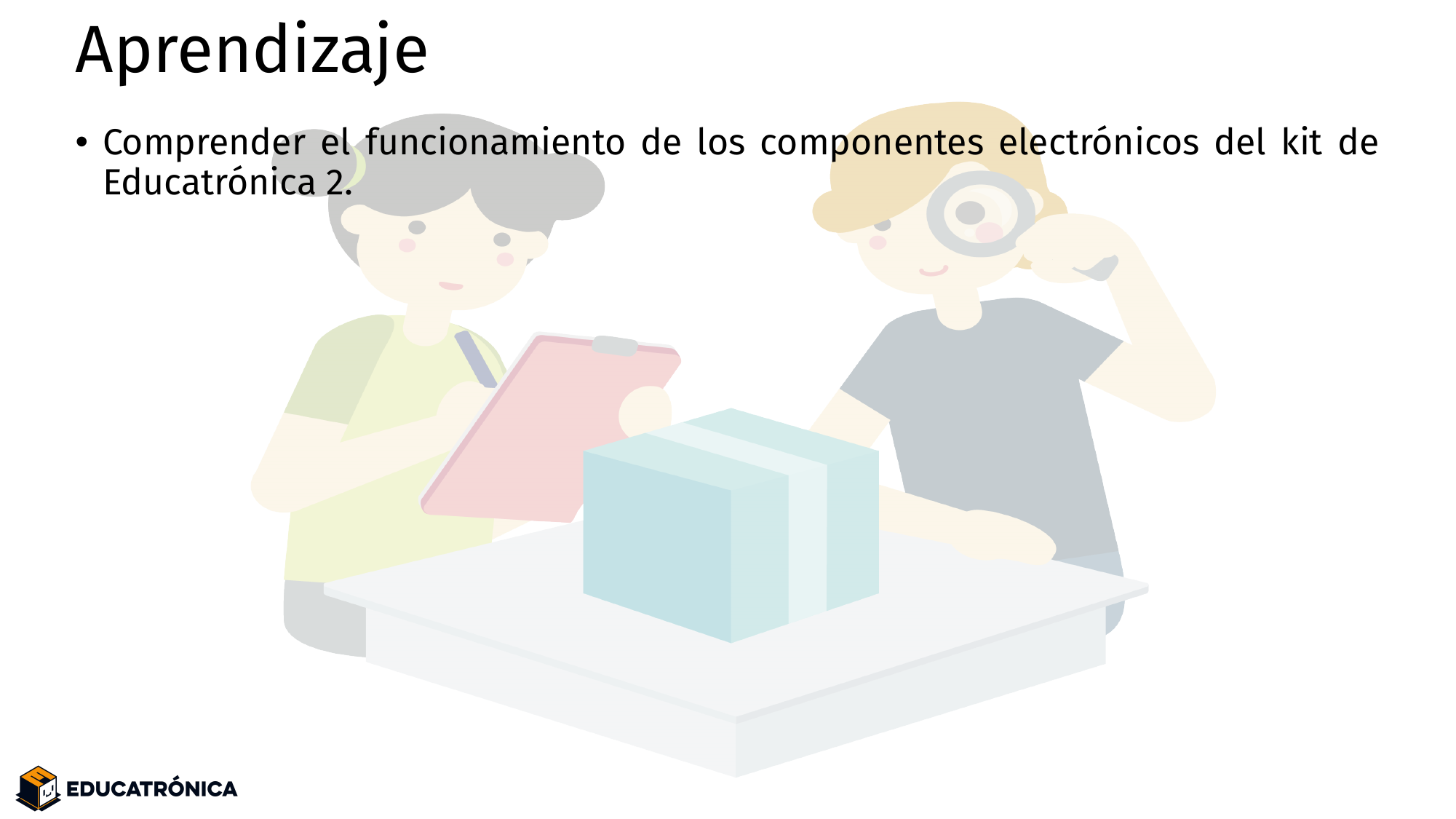

# Aprendizaje
Comprender el funcionamiento de los componentes electrónicos del kit de Educatrónica 2.